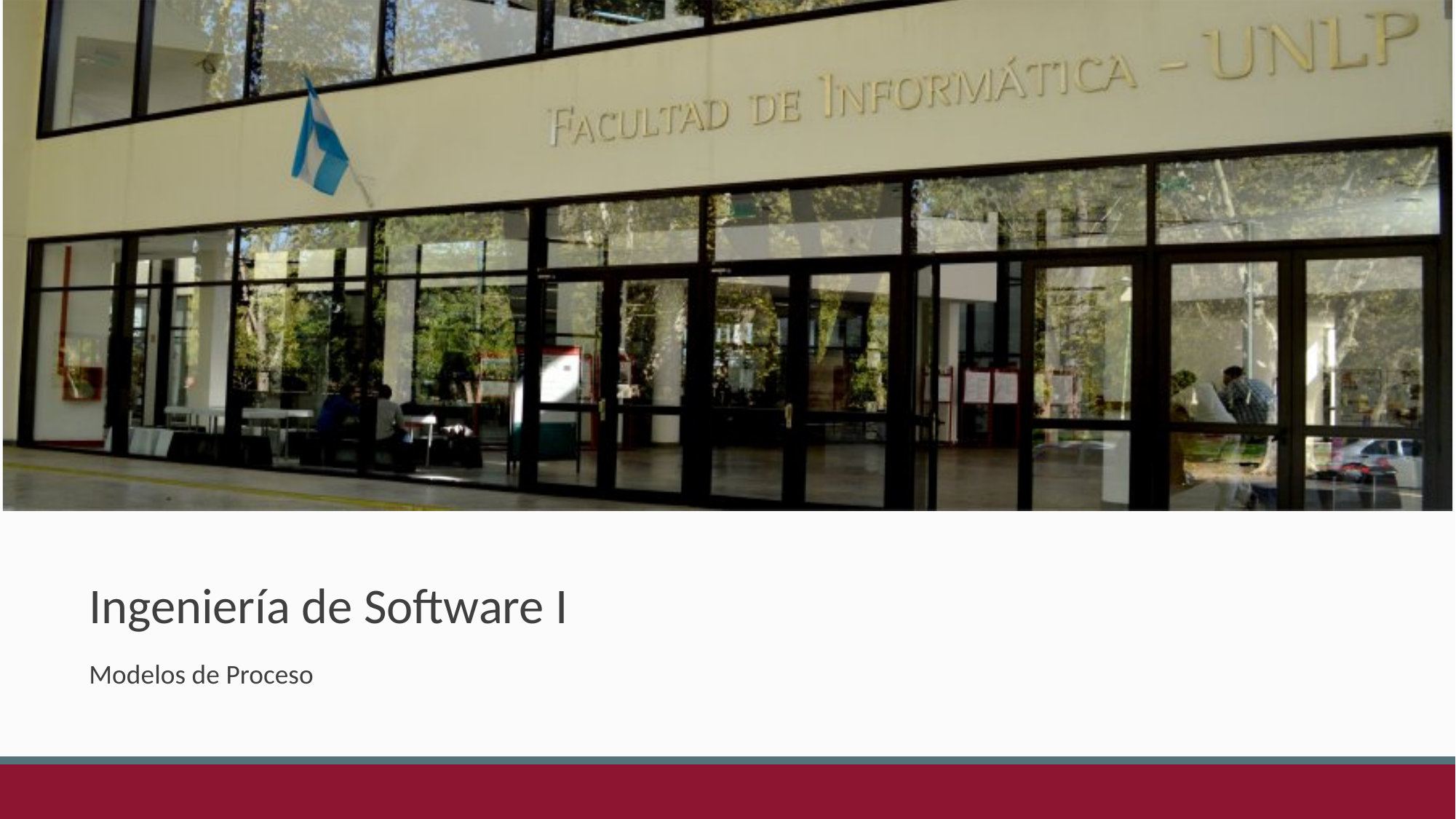

# Ingeniería de Software I
Modelos de Proceso